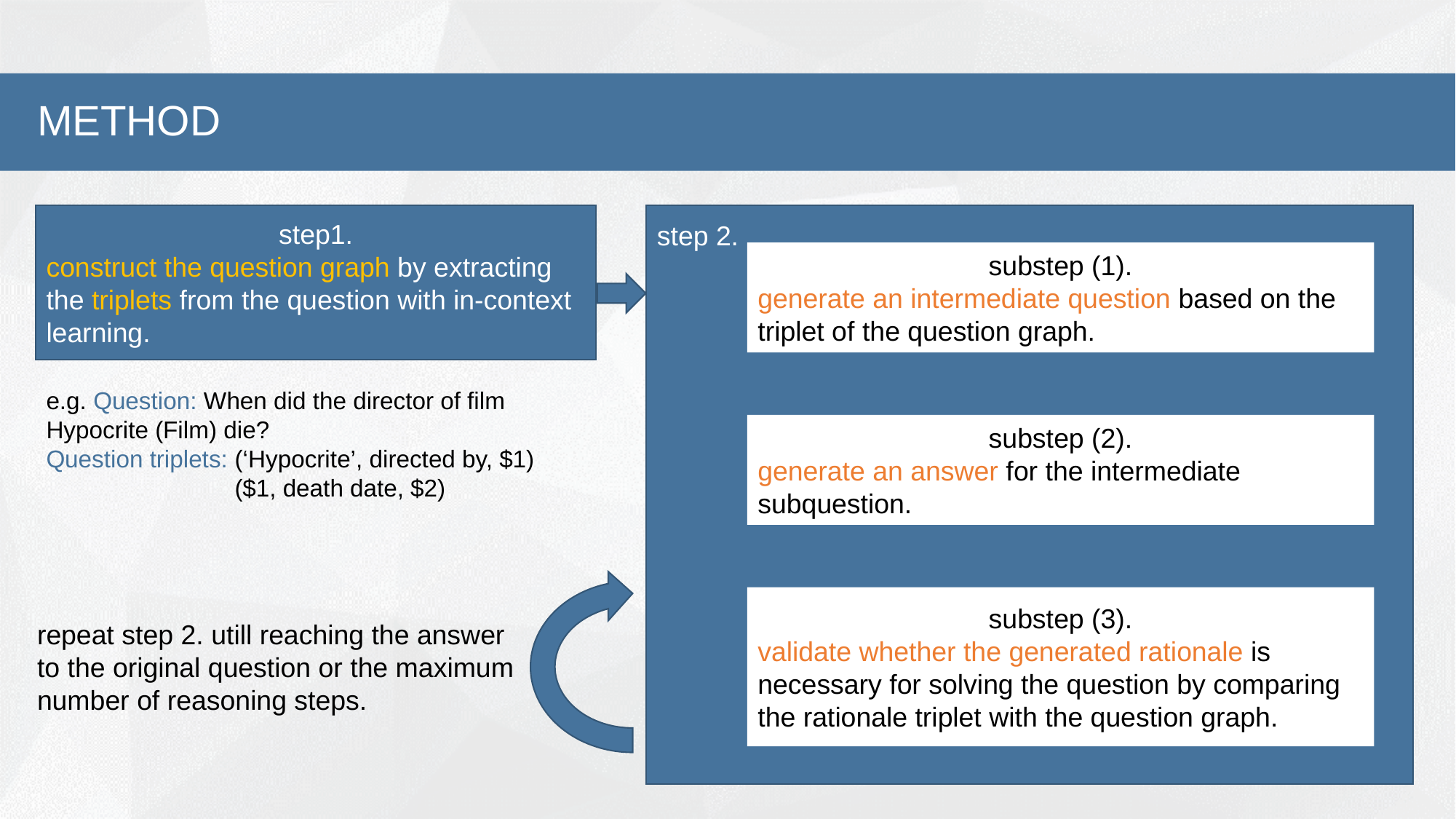

METHOD
step1.
construct the question graph by extracting the triplets from the question with in-context learning.

step 2.
substep (1).
generate an intermediate question based on the triplet of the question graph.

e.g. Question: When did the director of film Hypocrite (Film) die?
Question triplets: (‘Hypocrite’, directed by, $1)
                            ($1, death date, $2)
substep (2).
generate an answer for the intermediate subquestion.

substep (3).
validate whether the generated rationale is necessary for solving the question by comparing the rationale triplet with the question graph.
repeat step 2. utill reaching the answer to the original question or the maximum number of reasoning steps.